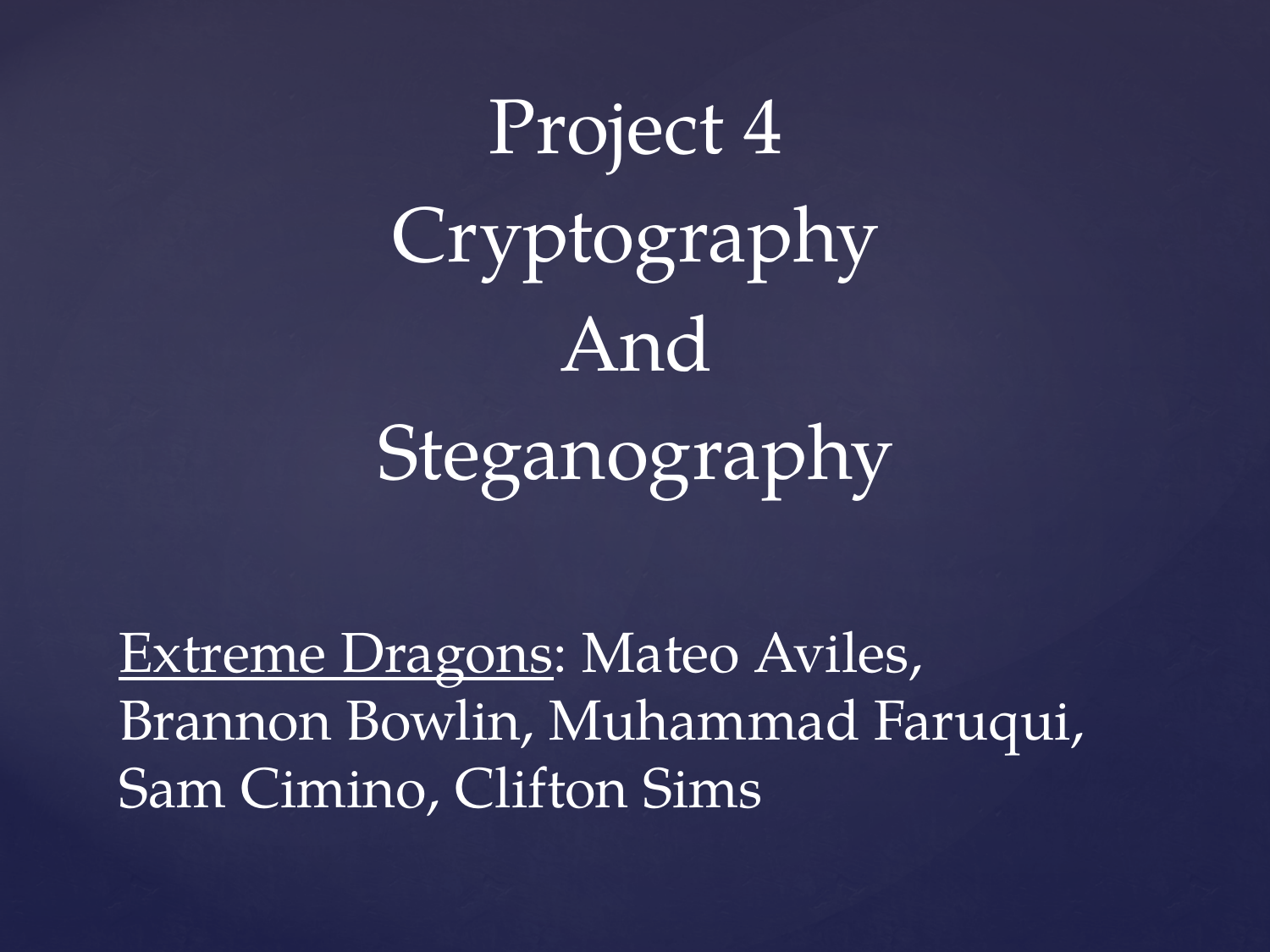

Project 4
Cryptography
And
Steganography
# Extreme Dragons: Mateo Aviles, Brannon Bowlin, Muhammad Faruqui, Sam Cimino, Clifton Sims